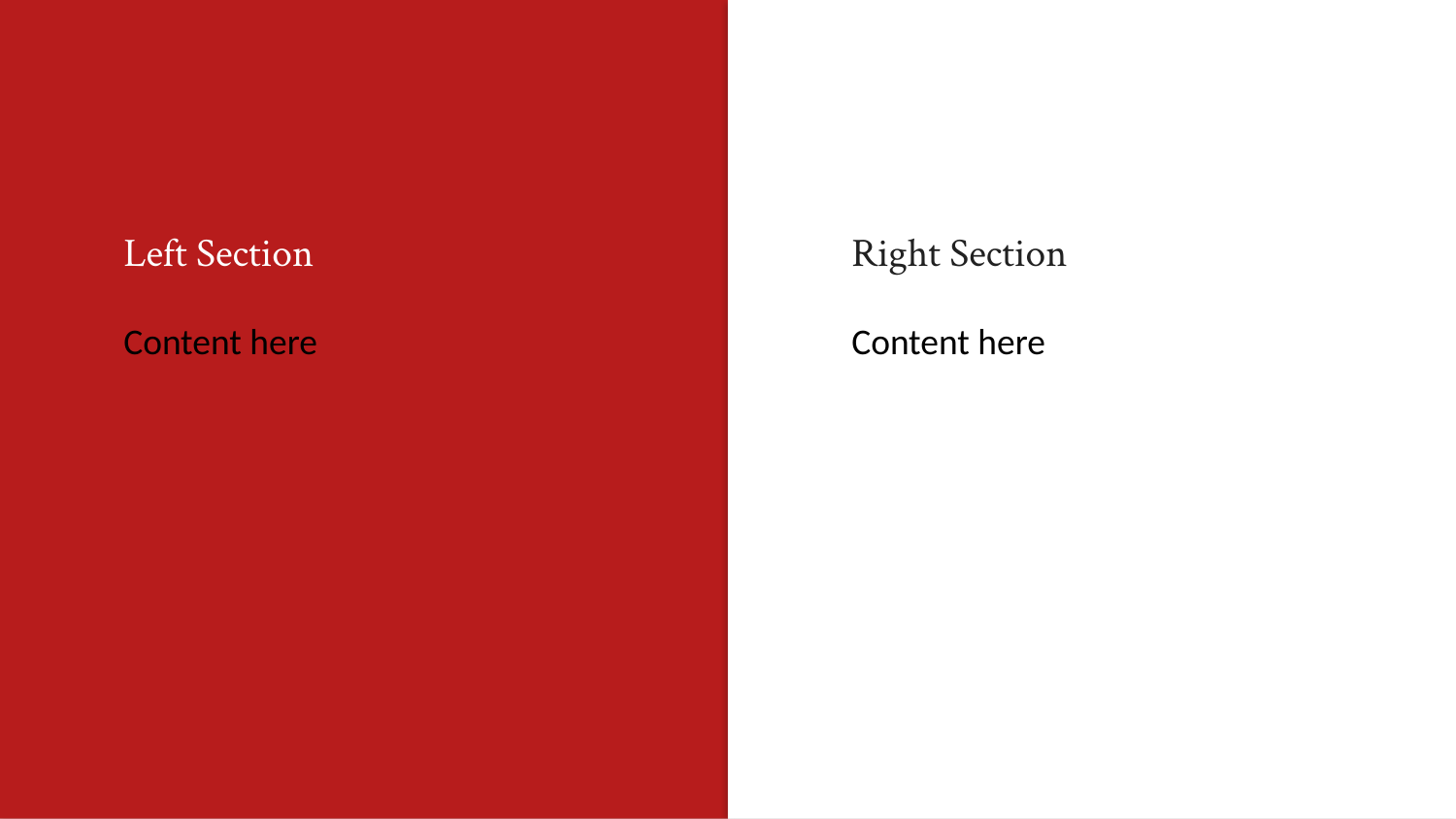

Left Section

Content here
Right Section

Content here